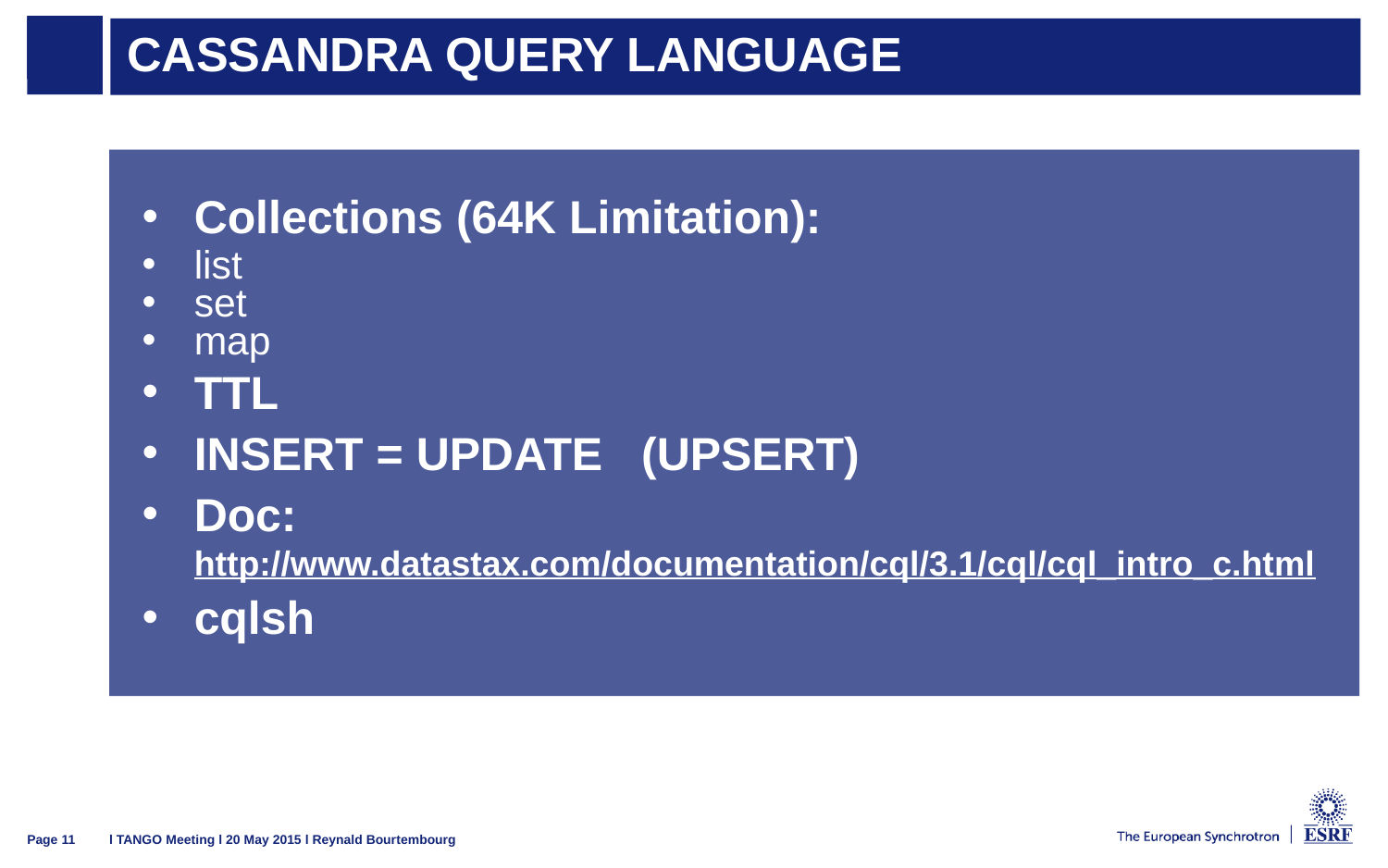

# Cassandra Query Language
Collections (64K Limitation):
list
set
map
TTL
INSERT = UPDATE   (UPSERT)
Doc: http://www.datastax.com/documentation/cql/3.1/cql/cql_intro_c.html
cqlsh

l TANGO Meeting l 20 May 2015 l Reynald Bourtembourg
Page 11